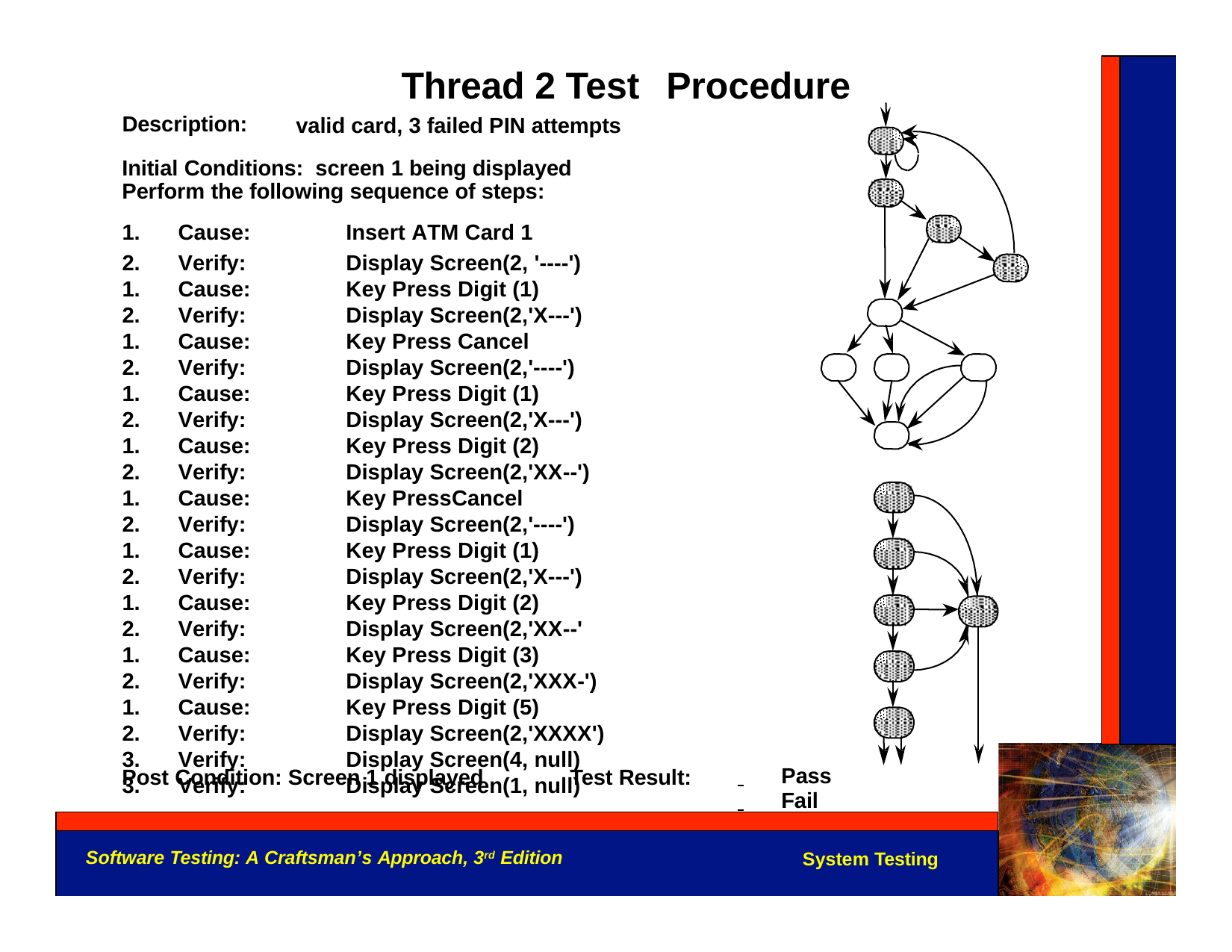

Thread 2 Test	Procedure

Description:
valid card, 3 failed PIN attempts

Initial Conditions:  screen 1 being displayed Perform the following sequence of steps:

| 1. | Cause: | Insert ATM Card 1 |
| --- | --- | --- |
| 2. | Verify: | Display Screen(2, '----') |
| 1. | Cause: | Key Press Digit (1) |
| 2. | Verify: | Display Screen(2,'X---') |
| 1. | Cause: | Key Press Cancel |
| 2. | Verify: | Display Screen(2,'----') |
| 1. | Cause: | Key Press Digit (1) |
| 2. | Verify: | Display Screen(2,'X---') |
| 1. | Cause: | Key Press Digit (2) |
| 2. | Verify: | Display Screen(2,'XX--') |
| 1. | Cause: | Key PressCancel |
| 2. | Verify: | Display Screen(2,'----') |
| 1. | Cause: | Key Press Digit (1) |
| 2. | Verify: | Display Screen(2,'X---') |
| 1. | Cause: | Key Press Digit (2) |
| 2. | Verify: | Display Screen(2,'XX--' |
| 1. | Cause: | Key Press Digit (3) |
| 2. | Verify: | Display Screen(2,'XXX-') |
| 1. | Cause: | Key Press Digit (5) |
| 2. | Verify: | Display Screen(2,'XXXX') |
| 3. | Verify: | Display Screen(4, null) |
| 3. | Verify: | Display Screen(1, null) |

Post Condition: Screen 1 displayed
Test Result:
 	Pass
 	Fail
Software Testing: A Craftsman’s Approach, 3rd  Edition
System Testing